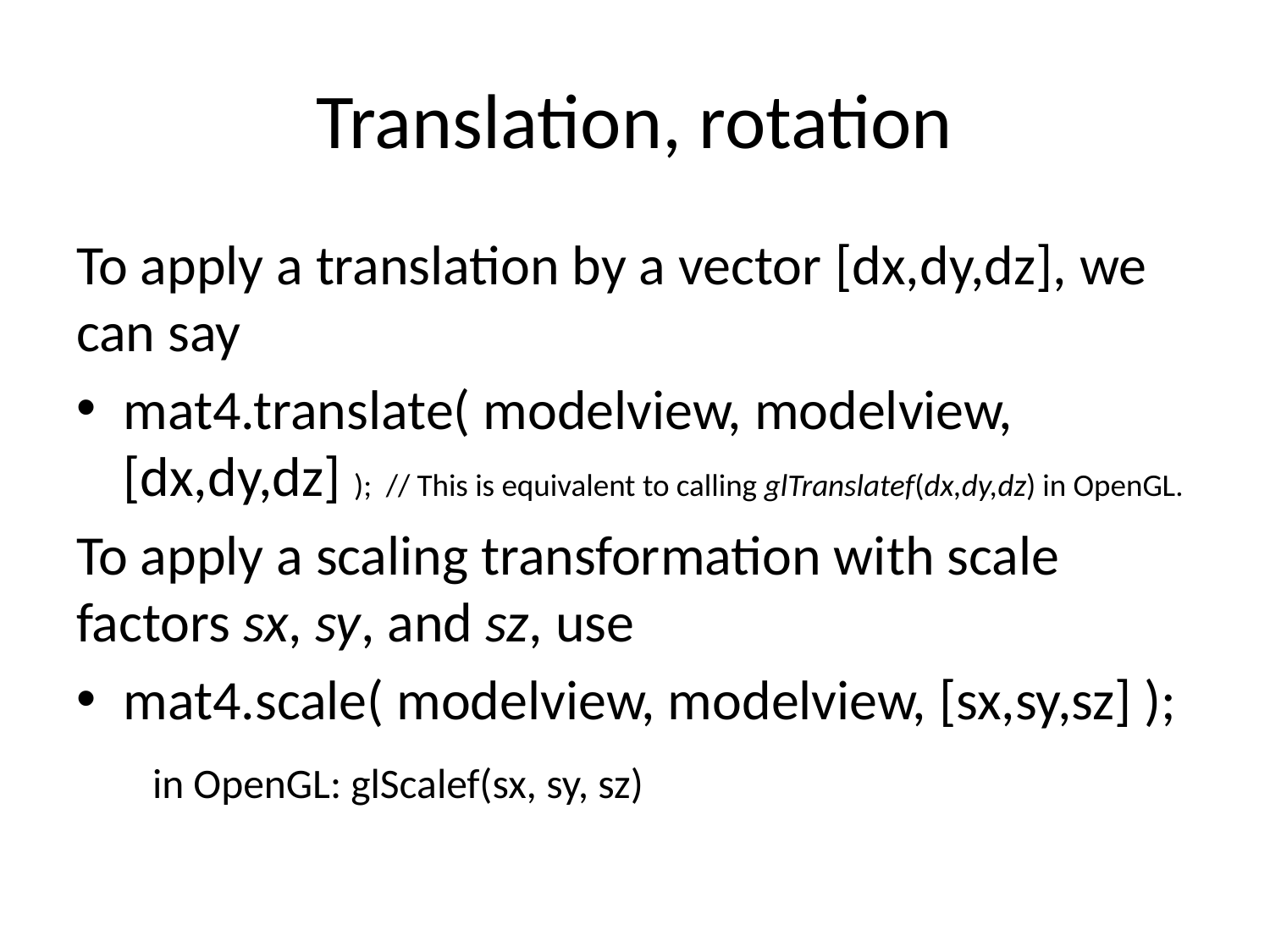

# Translation, rotation
To apply a translation by a vector [dx,dy,dz], we can say
mat4.translate( modelview, modelview, [dx,dy,dz] );  // This is equivalent to calling glTranslatef(dx,dy,dz) in OpenGL.
To apply a scaling transformation with scale factors sx, sy, and sz, use
mat4.scale( modelview, modelview, [sx,sy,sz] );
      in OpenGL: glScalef(sx, sy, sz)